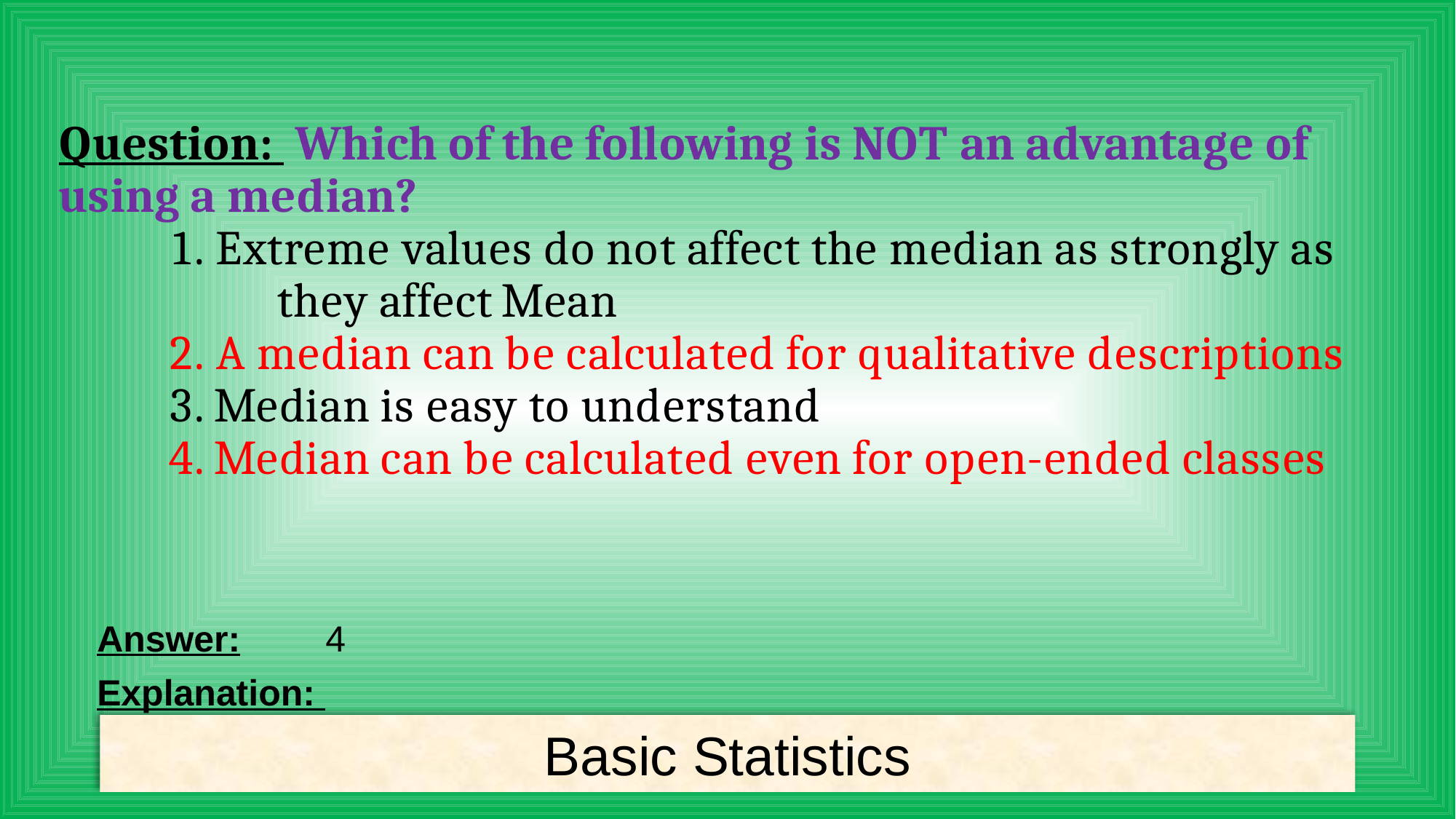

# Question:  Which of the following is NOT an advantage of using a median? 1. Extreme values do not affect the median as strongly as 			they affect Mean 2. A median can be calculated for qualitative descriptions 3. Median is easy to understand 4. Median can be calculated even for open-ended classes
Answer:	 4
Explanation:

Basic Statistics